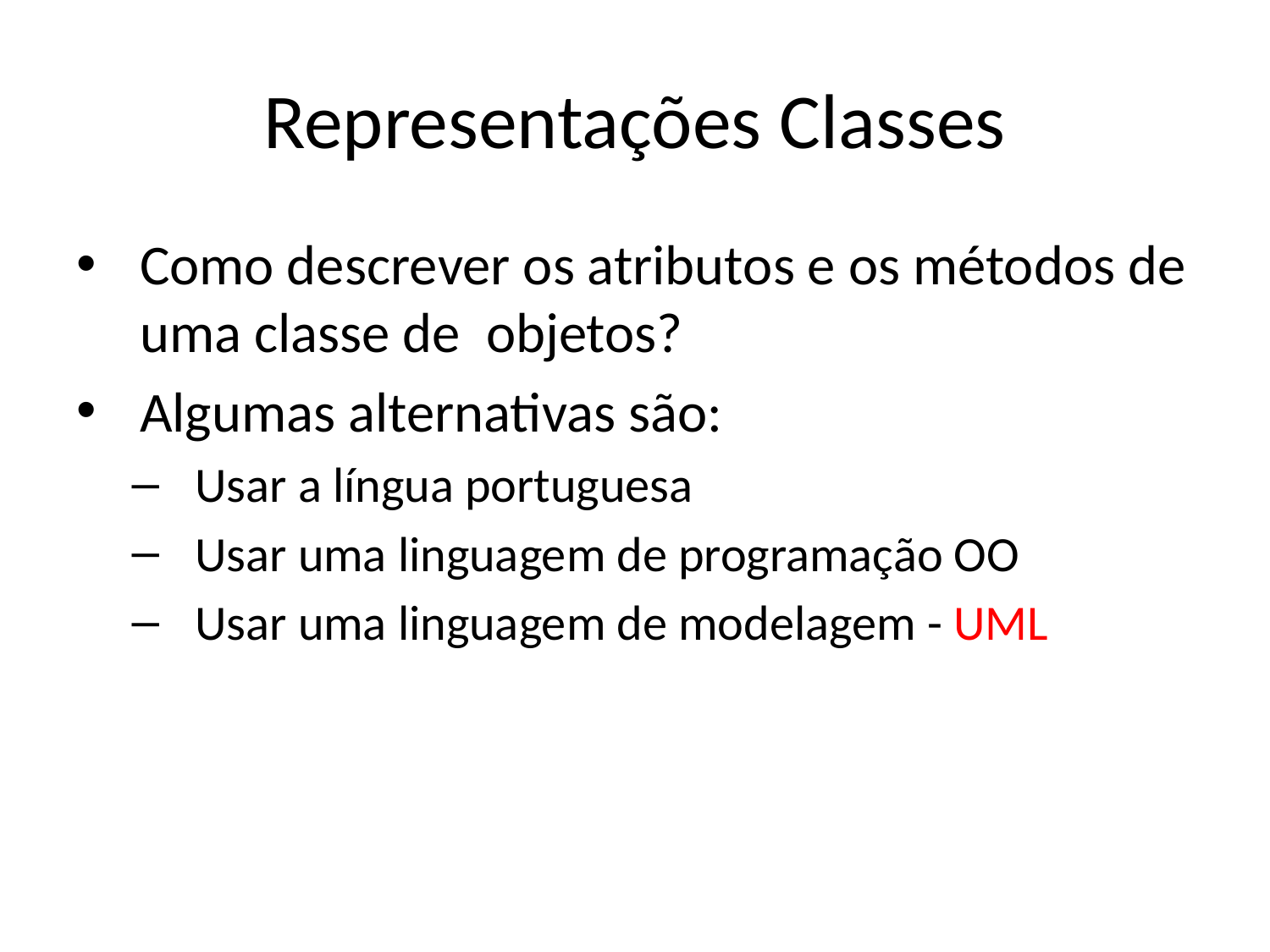

# Representações Classes
Como descrever os atributos e os métodos de uma classe de  objetos?
Algumas alternativas são:
Usar a língua portuguesa
Usar uma linguagem de programação OO
Usar uma linguagem de modelagem - UML